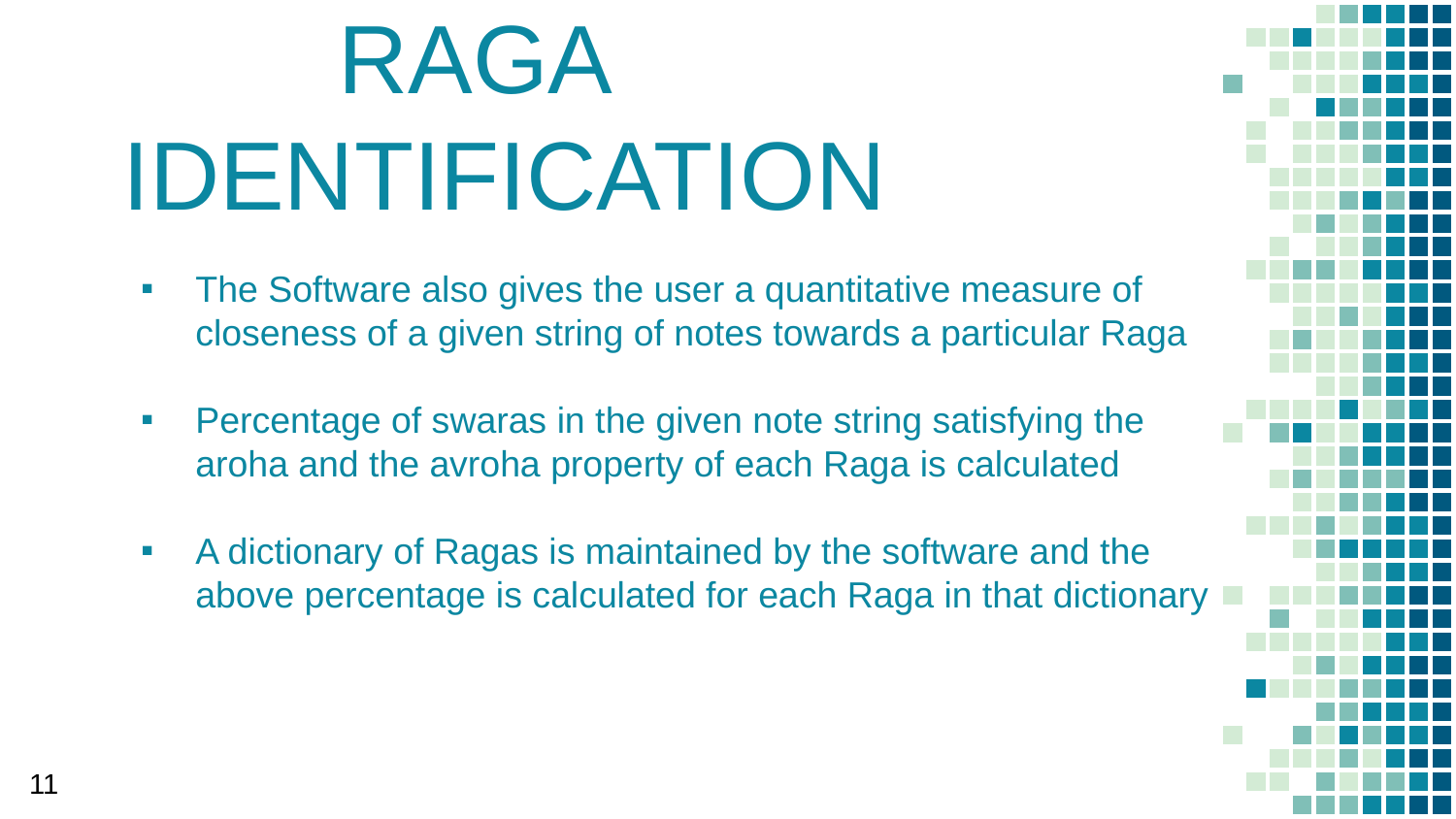

# RAGA IDENTIFICATION

The Software also gives the user a quantitative measure of closeness of a given string of notes towards a particular Raga

Percentage of swaras in the given note string satisfying the aroha and the avroha property of each Raga is calculated

A dictionary of Ragas is maintained by the software and the above percentage is calculated for each Raga in that dictionary

11